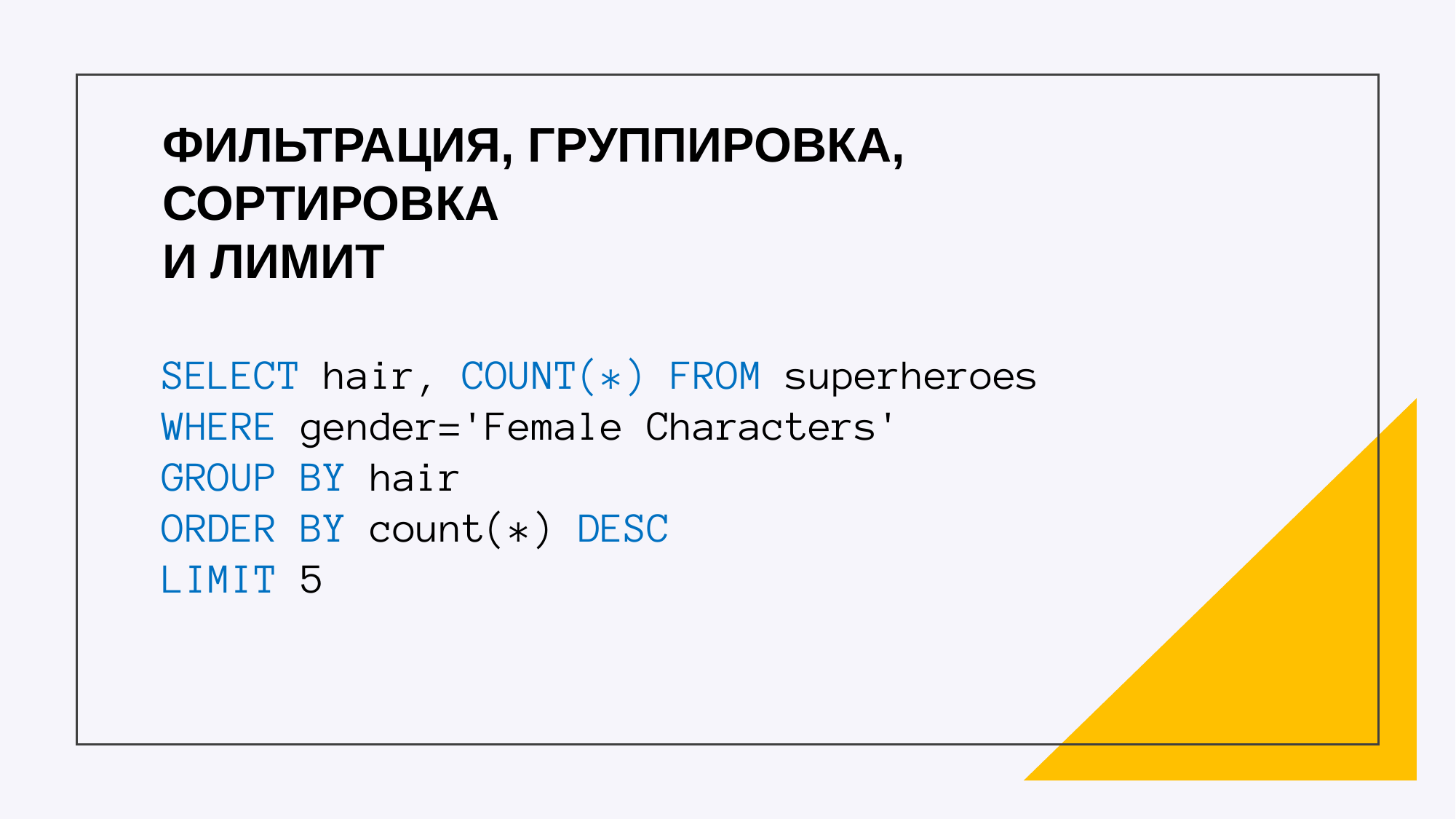

ФИЛЬТРАЦИЯ, ГРУППИРОВКА, СОРТИРОВКА
И ЛИМИТ

SELECT hair, COUNT(*) FROM superheroes
WHERE gender='Female Characters'
GROUP BY hair
ORDER BY count(*) DESC
LIMIT 5